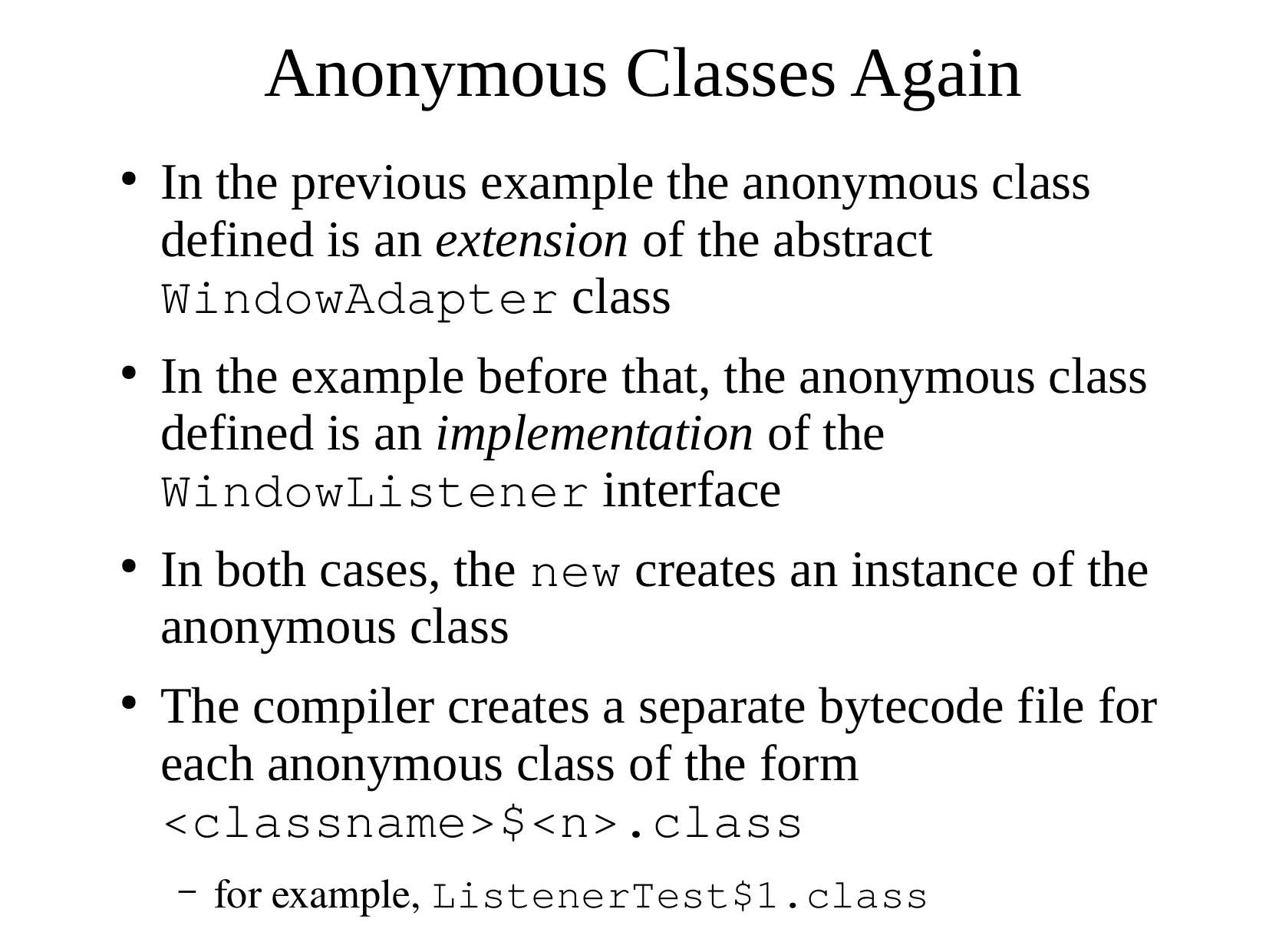

# Anonymous Classes Again
In the previous example the anonymous class defined is an extension of the abstract WindowAdapter class
In the example before that, the anonymous class defined is an implementation of the WindowListener interface
In both cases, the new creates an instance of the anonymous class
The compiler creates a separate bytecode file for each anonymous class of the form <classname>$<n>.class
for example, ListenerTest$1.class